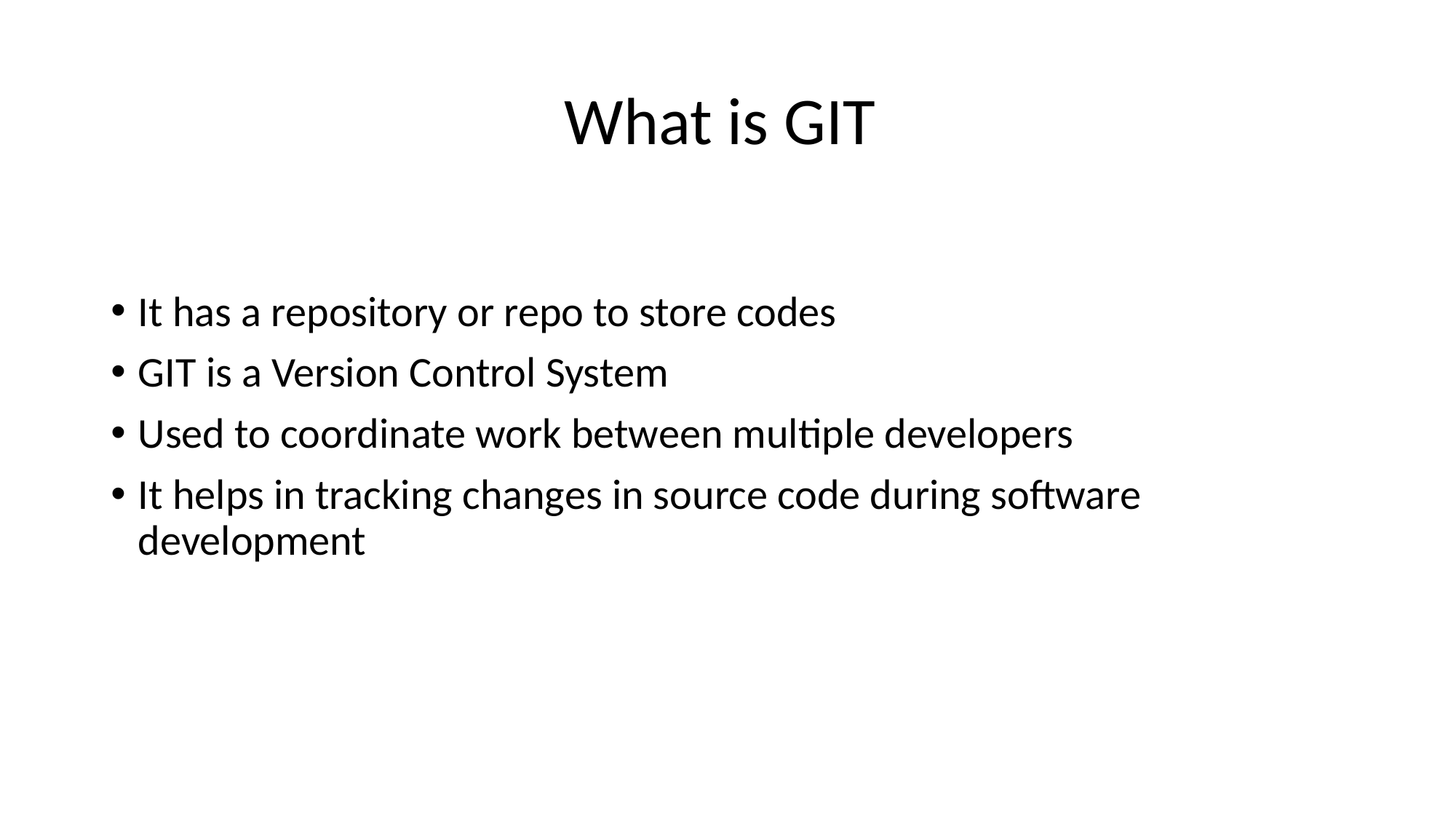

# What is GIT

It has a repository or repo to store codes
GIT is a Version Control System
Used to coordinate work between multiple developers
It helps in tracking changes in source code during software development